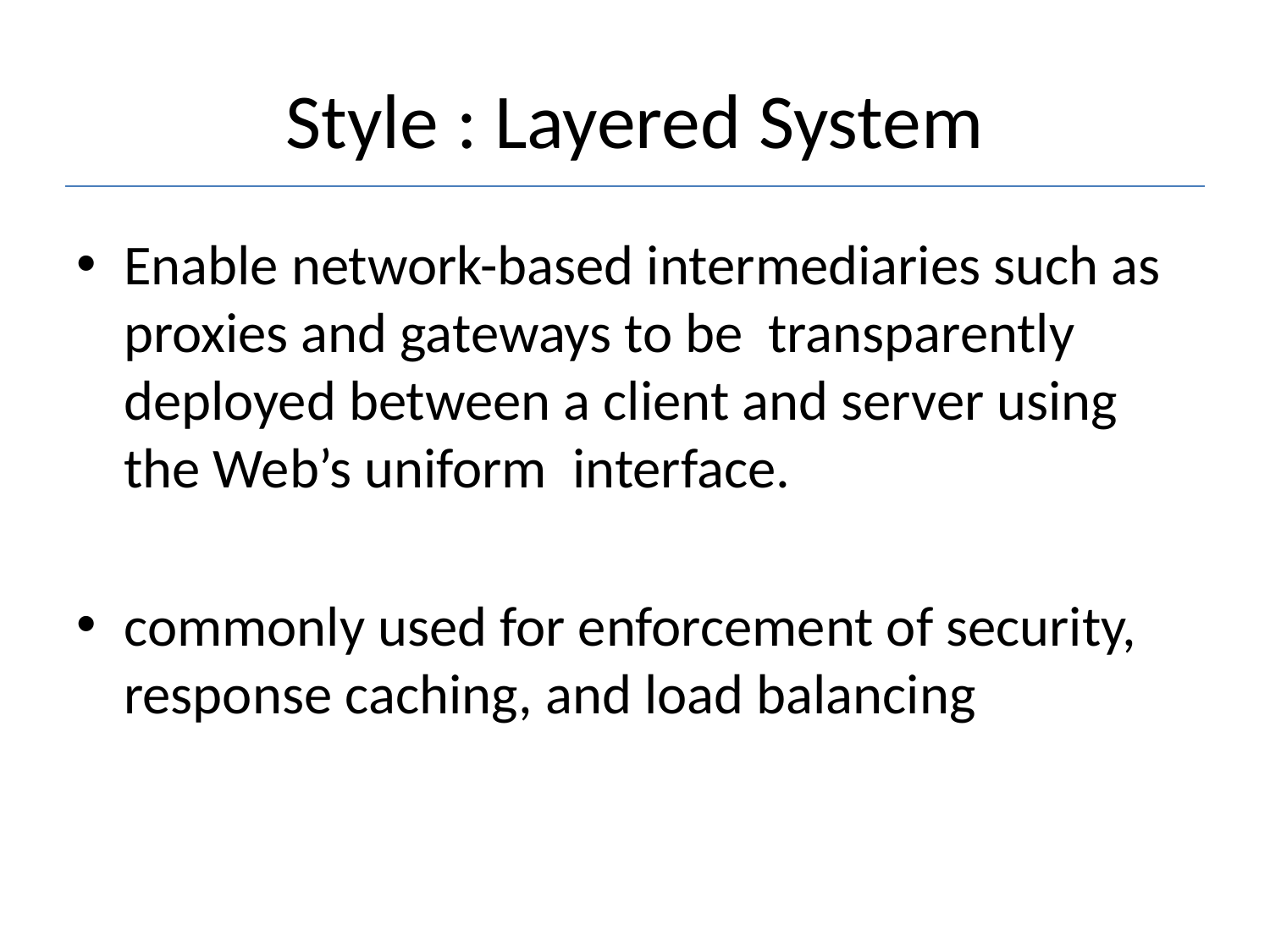

# Style : Layered System
Enable network-based intermediaries such as proxies and gateways to be  transparently deployed between a client and server using the Web’s uniform  interface.

commonly used for enforcement of security, response caching, and load balancing